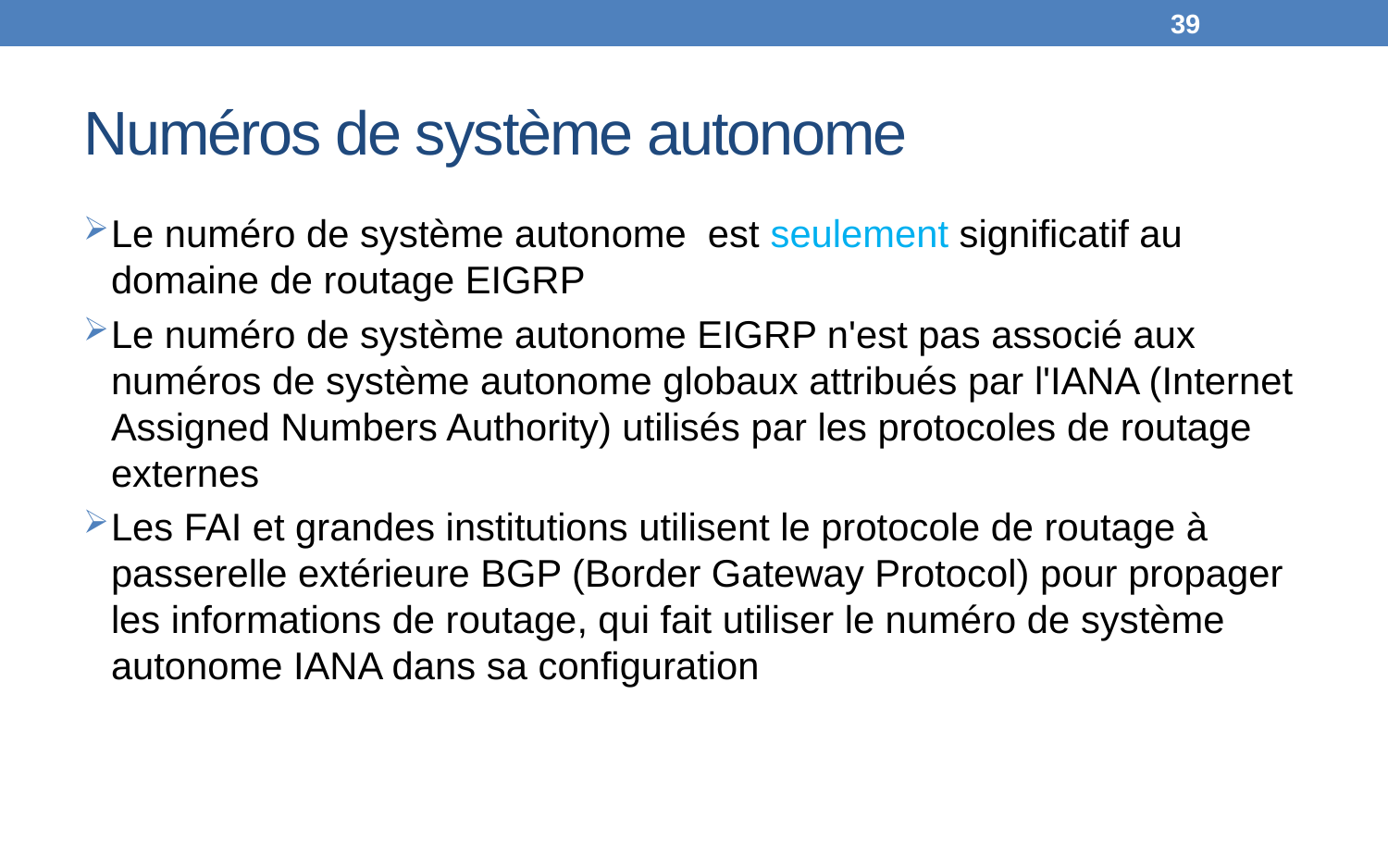

39
# Numéros de système autonome
Le numéro de système autonome  est seulement significatif au domaine de routage EIGRP
Le numéro de système autonome EIGRP n'est pas associé aux numéros de système autonome globaux attribués par l'IANA (Internet Assigned Numbers Authority) utilisés par les protocoles de routage externes
Les FAI et grandes institutions utilisent le protocole de routage à passerelle extérieure BGP (Border Gateway Protocol) pour propager les informations de routage, qui fait utiliser le numéro de système autonome IANA dans sa configuration